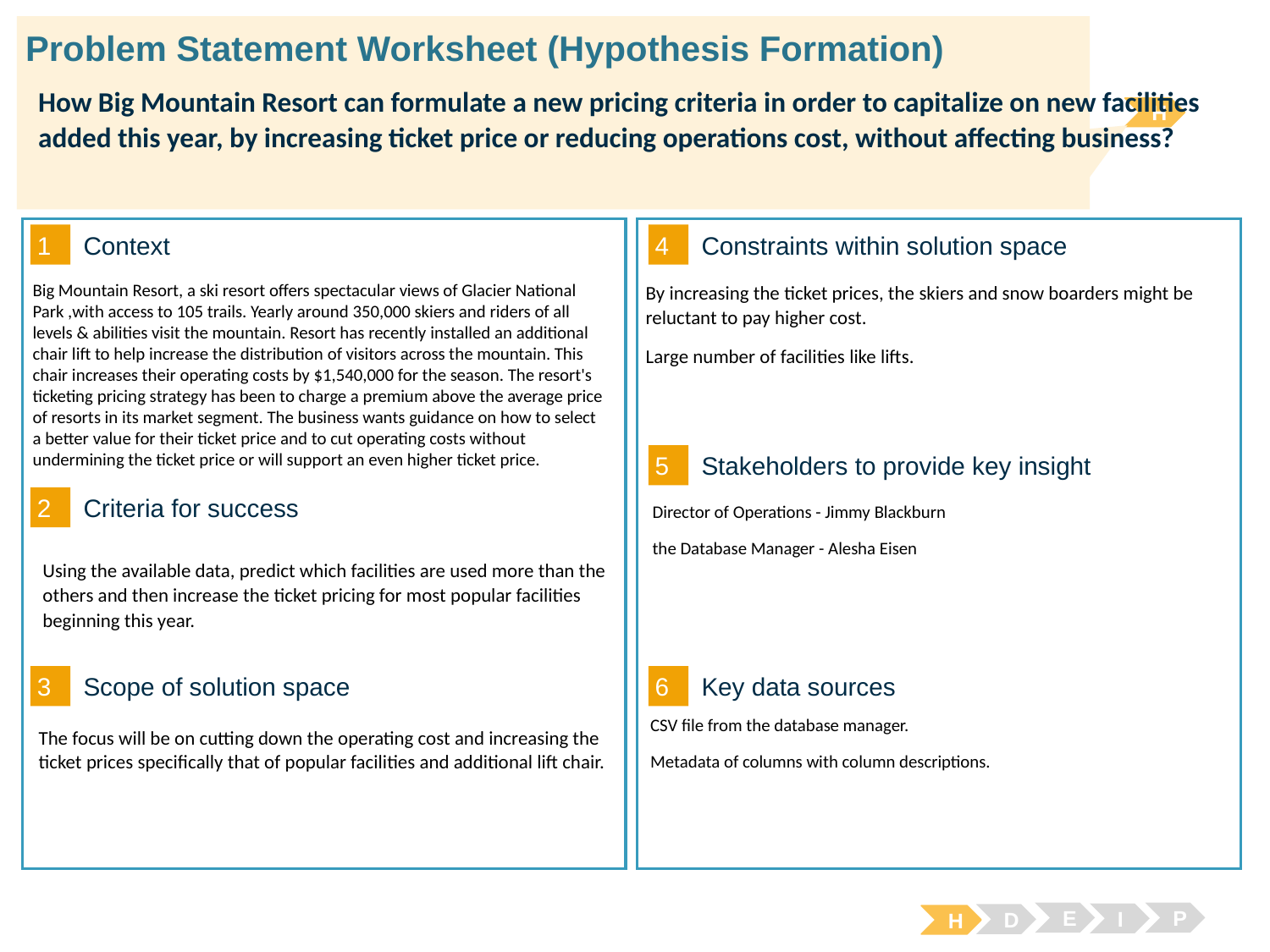

# Problem Statement Worksheet (Hypothesis Formation)
How Big Mountain Resort can formulate a new pricing criteria in order to capitalize on new facilities added this year, by increasing ticket price or reducing operations cost, without affecting business?
H

1
4
Context
Constraints within solution space
By increasing the ticket prices, the skiers and snow boarders might be reluctant to pay higher cost.
Large number of facilities like lifts.
Big Mountain Resort, a ski resort offers spectacular views of Glacier National Park ,with access to 105 trails. Yearly around 350,000 skiers and riders of all levels & abilities visit the mountain. Resort has recently installed an additional chair lift to help increase the distribution of visitors across the mountain. This chair increases their operating costs by $1,540,000 for the season. The resort's ticketing pricing strategy has been to charge a premium above the average price of resorts in its market segment. The business wants guidance on how to select a better value for their ticket price and to cut operating costs without undermining the ticket price or will support an even higher ticket price.

5
Stakeholders to provide key insight
2
Criteria for success
Director of Operations - Jimmy Blackburn
the Database Manager - Alesha Eisen
Using the available data, predict which facilities are used more than the others and then increase the ticket pricing for most popular facilities beginning this year.
3
6
Key data sources
Scope of solution space
CSV file from the database manager.
Metadata of columns with column descriptions.
The focus will be on cutting down the operating cost and increasing the ticket prices specifically that of popular facilities and additional lift chair.

E
P
I
D
H